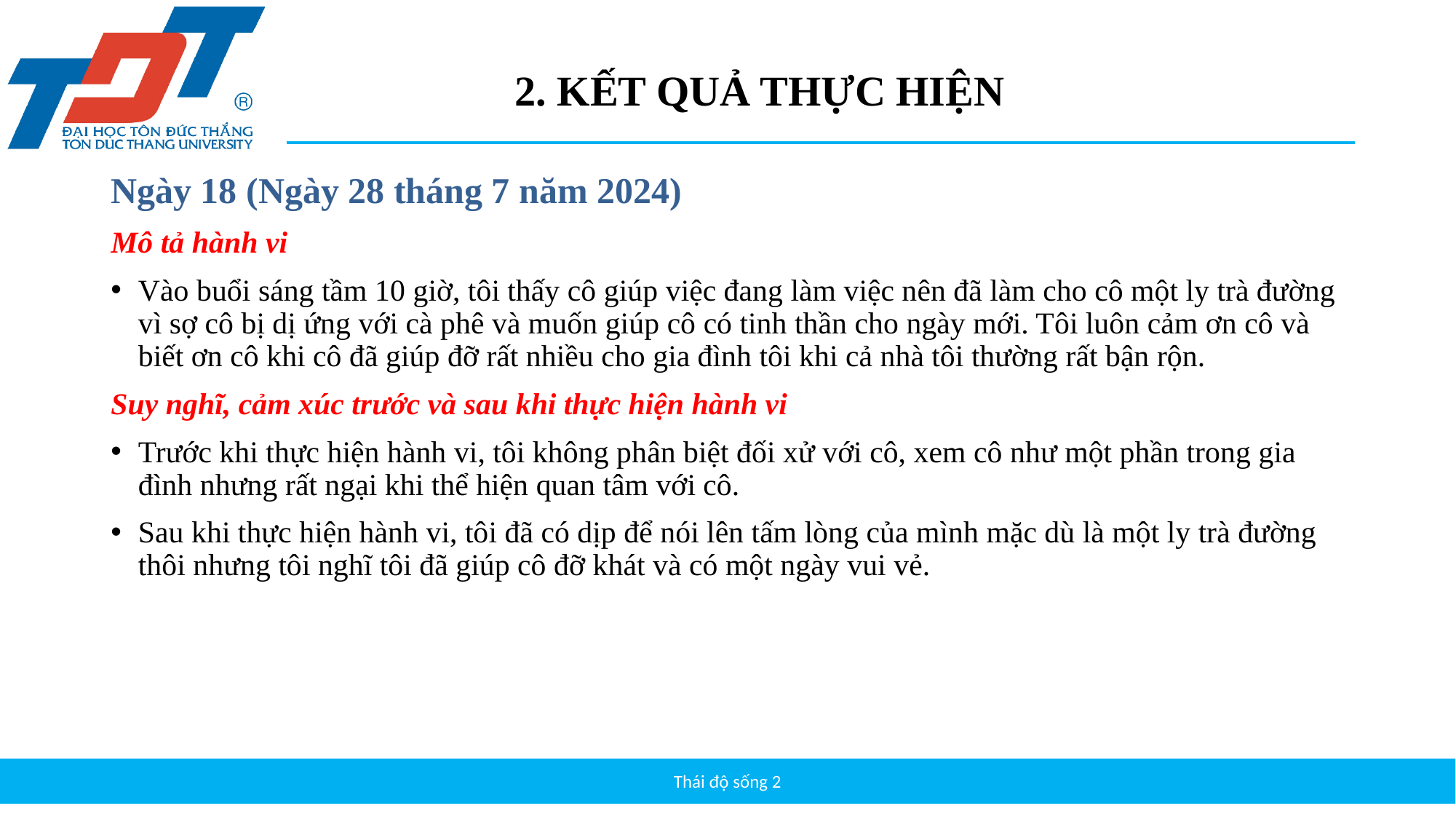

# 2. KẾT QUẢ THỰC HIỆN
Ngày 18 (Ngày 28 tháng 7 năm 2024)
Mô tả hành vi
Vào buổi sáng tầm 10 giờ, tôi thấy cô giúp việc đang làm việc nên đã làm cho cô một ly trà đường vì sợ cô bị dị ứng với cà phê và muốn giúp cô có tinh thần cho ngày mới. Tôi luôn cảm ơn cô và biết ơn cô khi cô đã giúp đỡ rất nhiều cho gia đình tôi khi cả nhà tôi thường rất bận rộn.
Suy nghĩ, cảm xúc trước và sau khi thực hiện hành vi
Trước khi thực hiện hành vi, tôi không phân biệt đối xử với cô, xem cô như một phần trong gia đình nhưng rất ngại khi thể hiện quan tâm với cô.
Sau khi thực hiện hành vi, tôi đã có dịp để nói lên tấm lòng của mình mặc dù là một ly trà đường thôi nhưng tôi nghĩ tôi đã giúp cô đỡ khát và có một ngày vui vẻ.
Thái độ sống 2